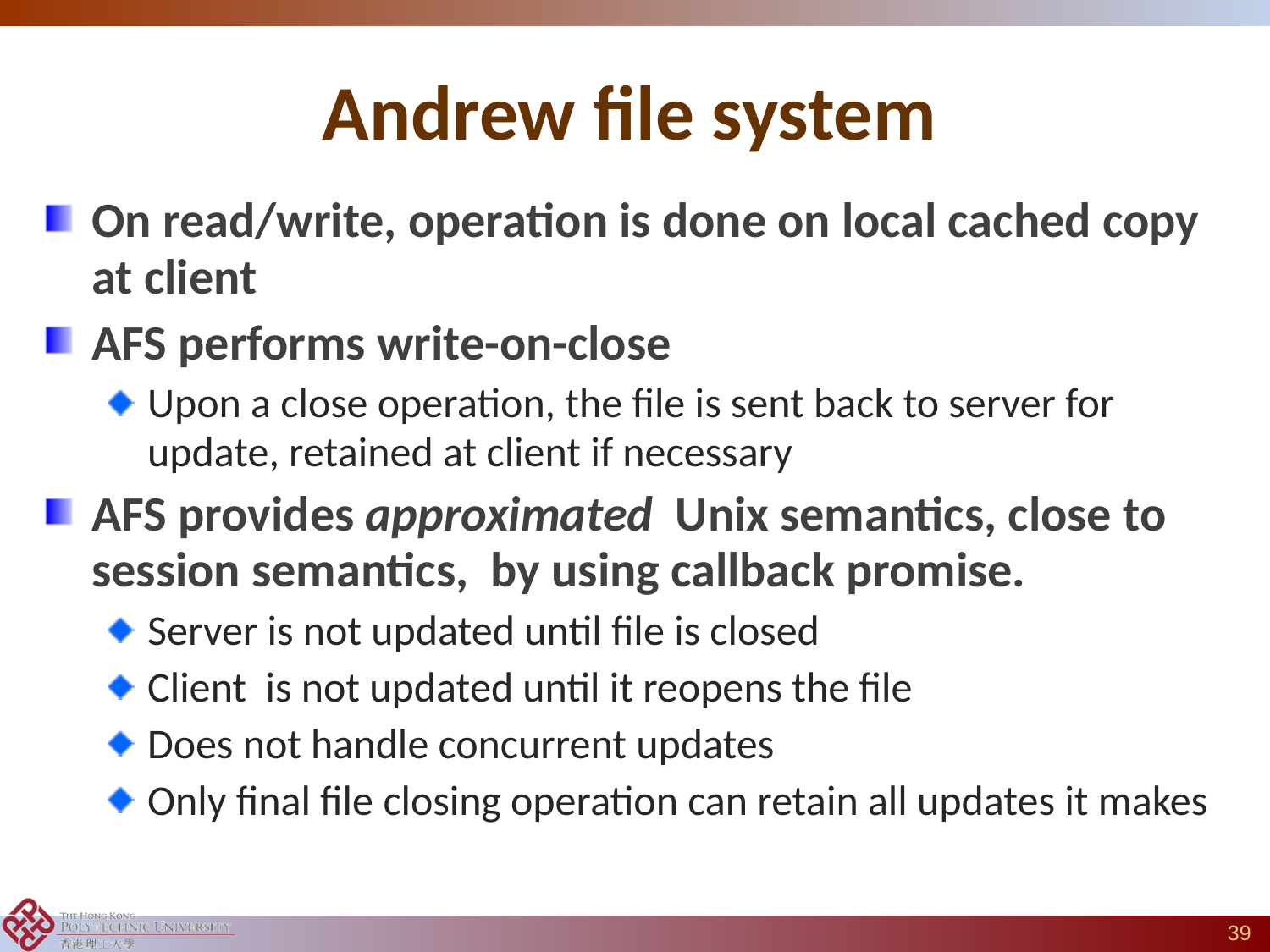

# Andrew file system
On read/write, operation is done on local cached copy at client
AFS performs write-on-close
Upon a close operation, the file is sent back to server for update, retained at client if necessary
AFS provides approximated  Unix semantics, close to session semantics,  by using callback promise.
Server is not updated until file is closed
Client  is not updated until it reopens the file
Does not handle concurrent updates
Only final file closing operation can retain all updates it makes